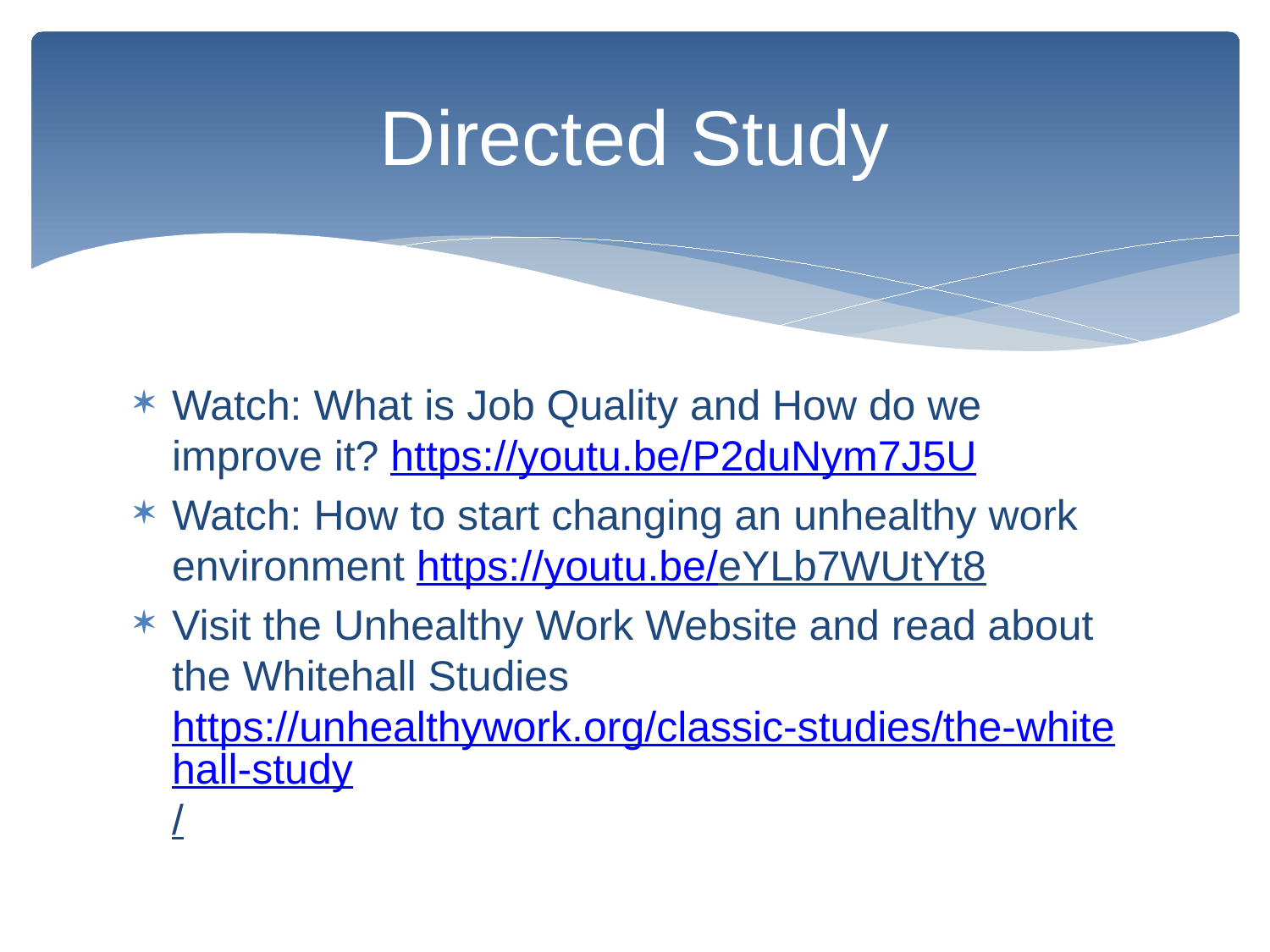

# Directed Study
Watch: What is Job Quality and How do we improve it? https://youtu.be/P2duNym7J5U
Watch: How to start changing an unhealthy work environment https://youtu.be/eYLb7WUtYt8
Visit the Unhealthy Work Website and read about the Whitehall Studies https://unhealthywork.org/classic-studies/the-whitehall-study/